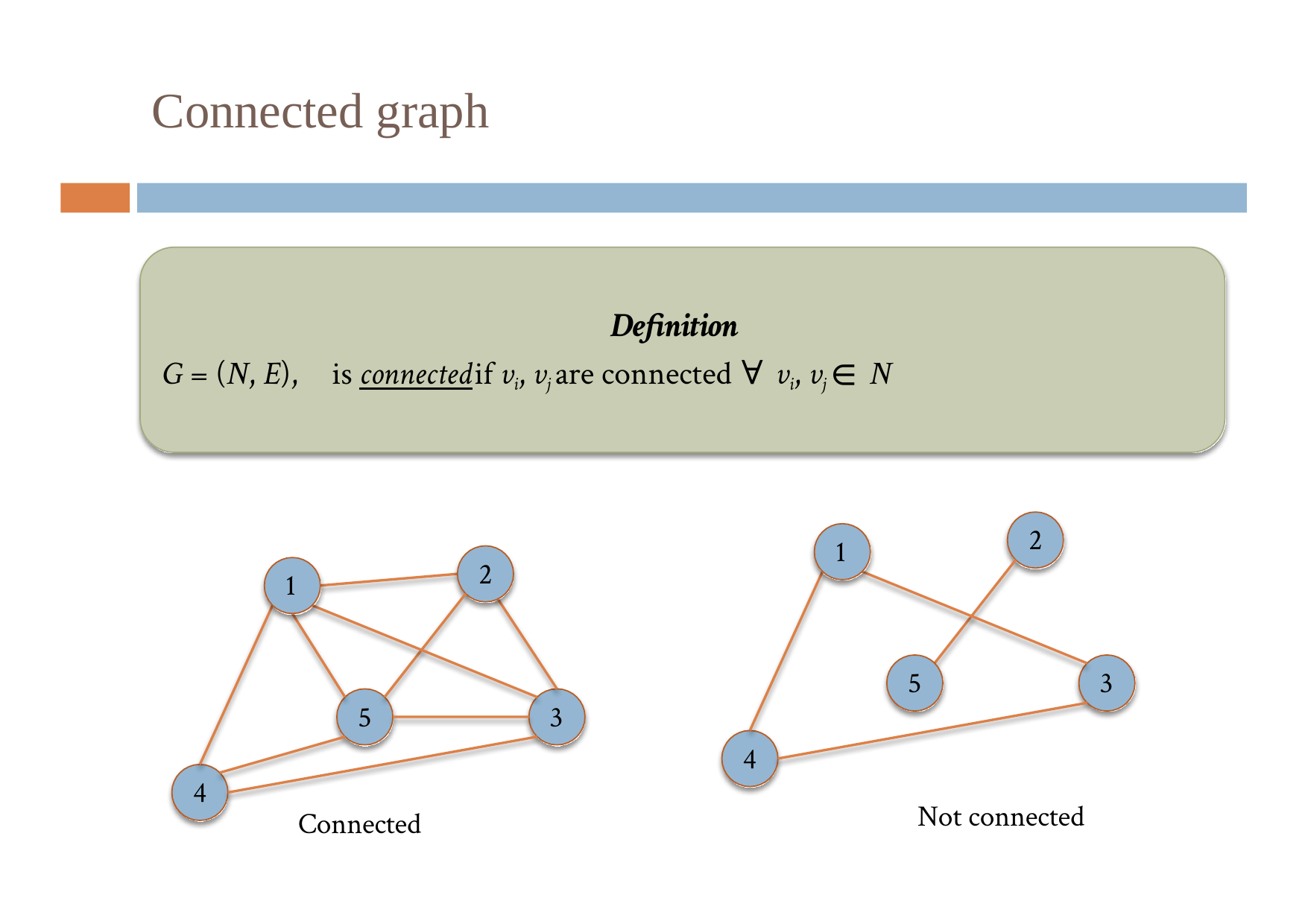

# Connected graph

Definition
G = (N, E),	is connected	if vi, vj are connected ∀ vi, vj ∈ N

2

1

2

1

5
3

5
3

4

4
Not connected
Connected